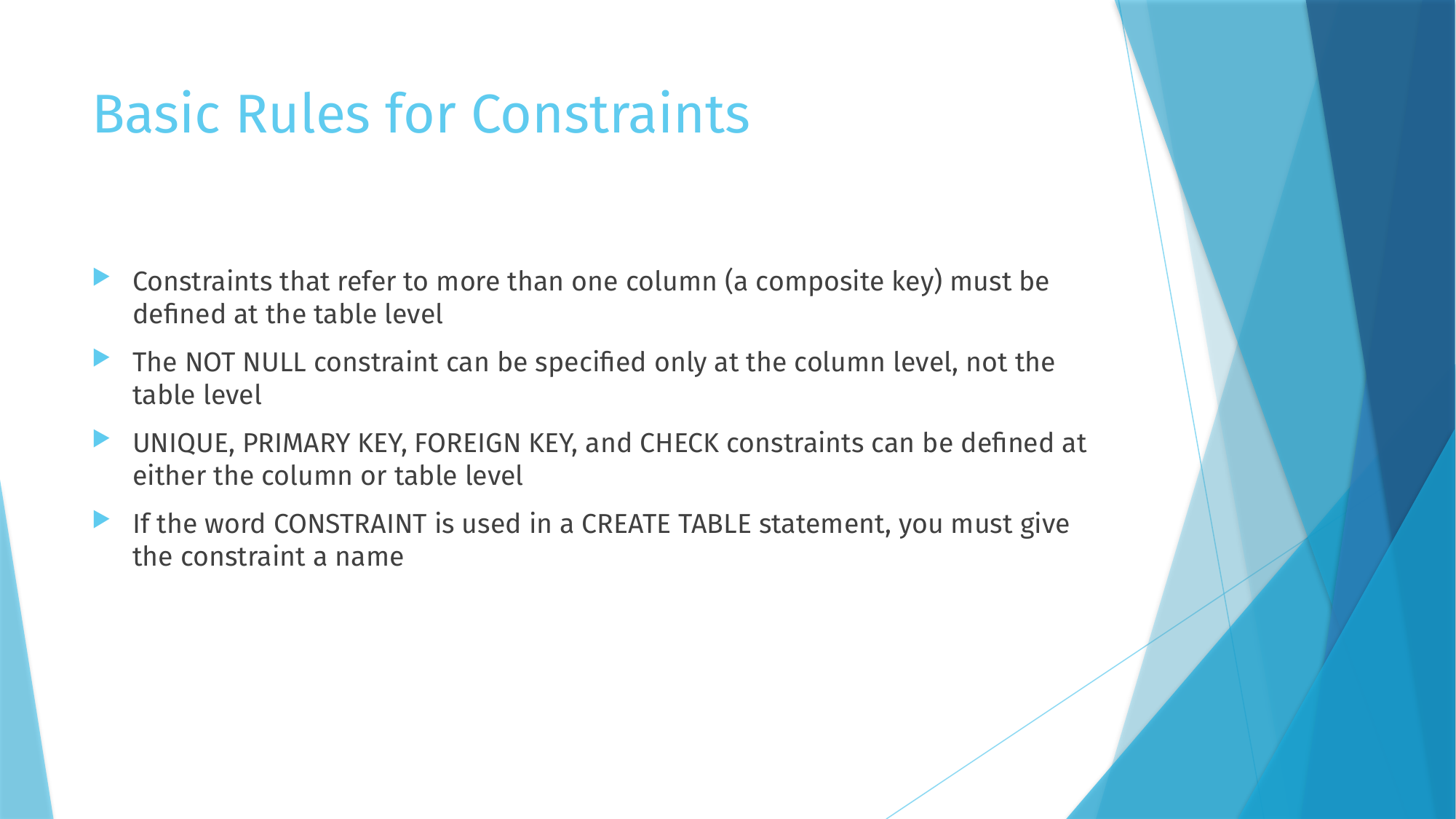

# Basic Rules for Constraints
Constraints that refer to more than one column (a composite key) must be defined at the table level
The NOT NULL constraint can be specified only at the column level, not the table level
UNIQUE, PRIMARY KEY, FOREIGN KEY, and CHECK constraints can be defined at either the column or table level
If the word CONSTRAINT is used in a CREATE TABLE statement, you must give the constraint a name